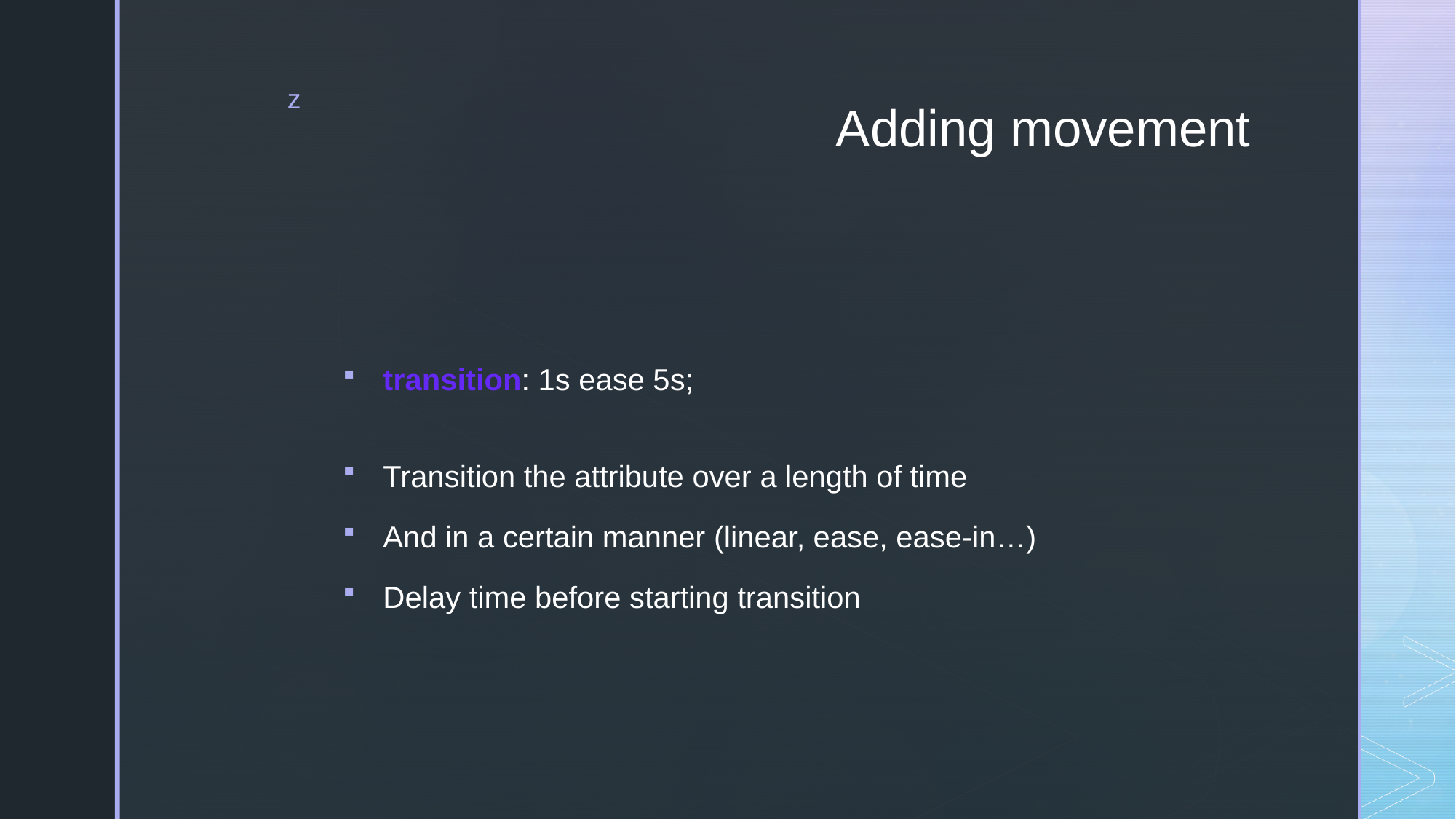

# Adding movement
transition: 1s ease 5s;
Transition the attribute over a length of time
And in a certain manner (linear, ease, ease-in…)
Delay time before starting transition